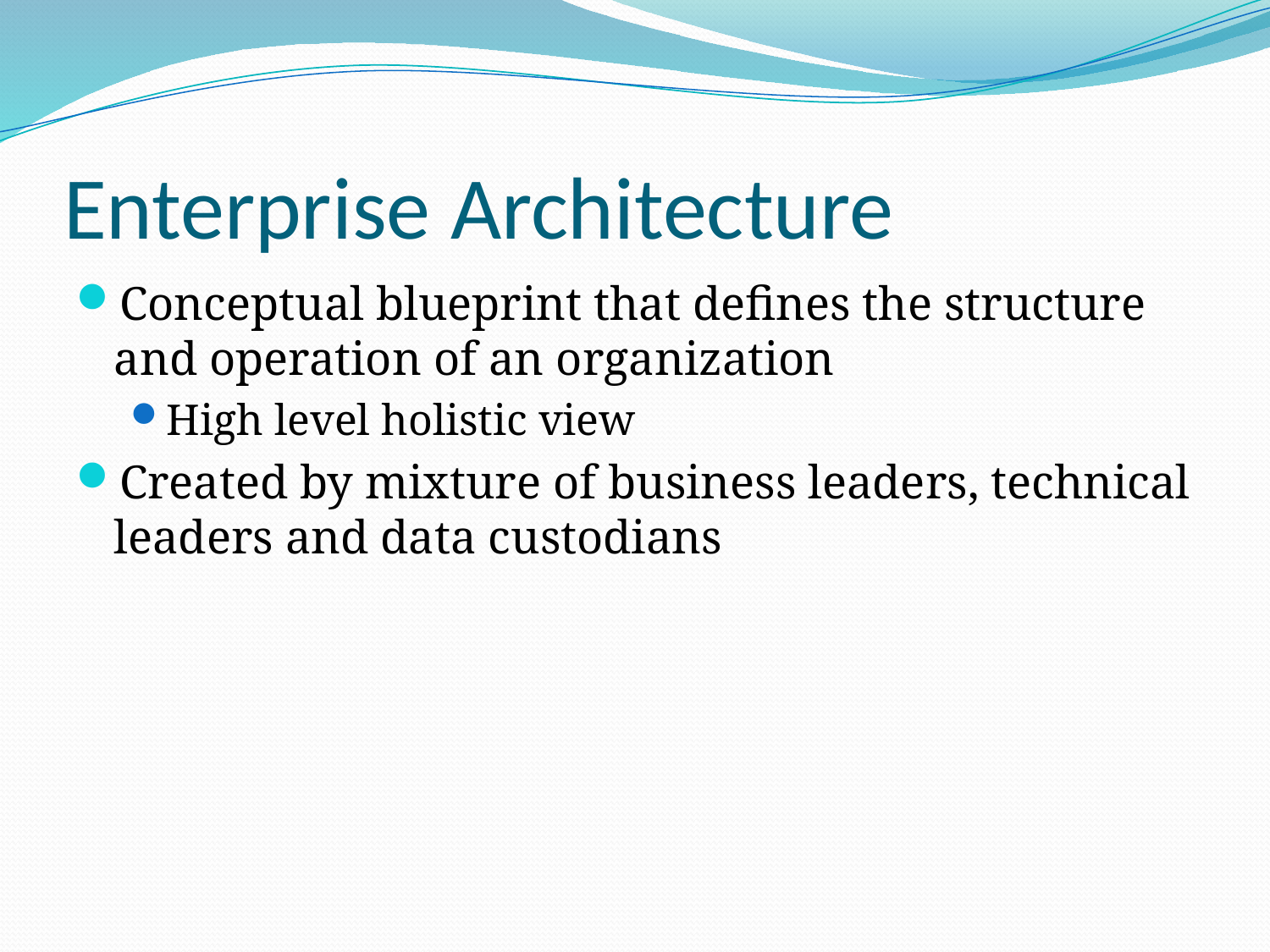

# Enterprise Architecture
Conceptual blueprint that defines the structure and operation of an organization
High level holistic view
Created by mixture of business leaders, technical leaders and data custodians